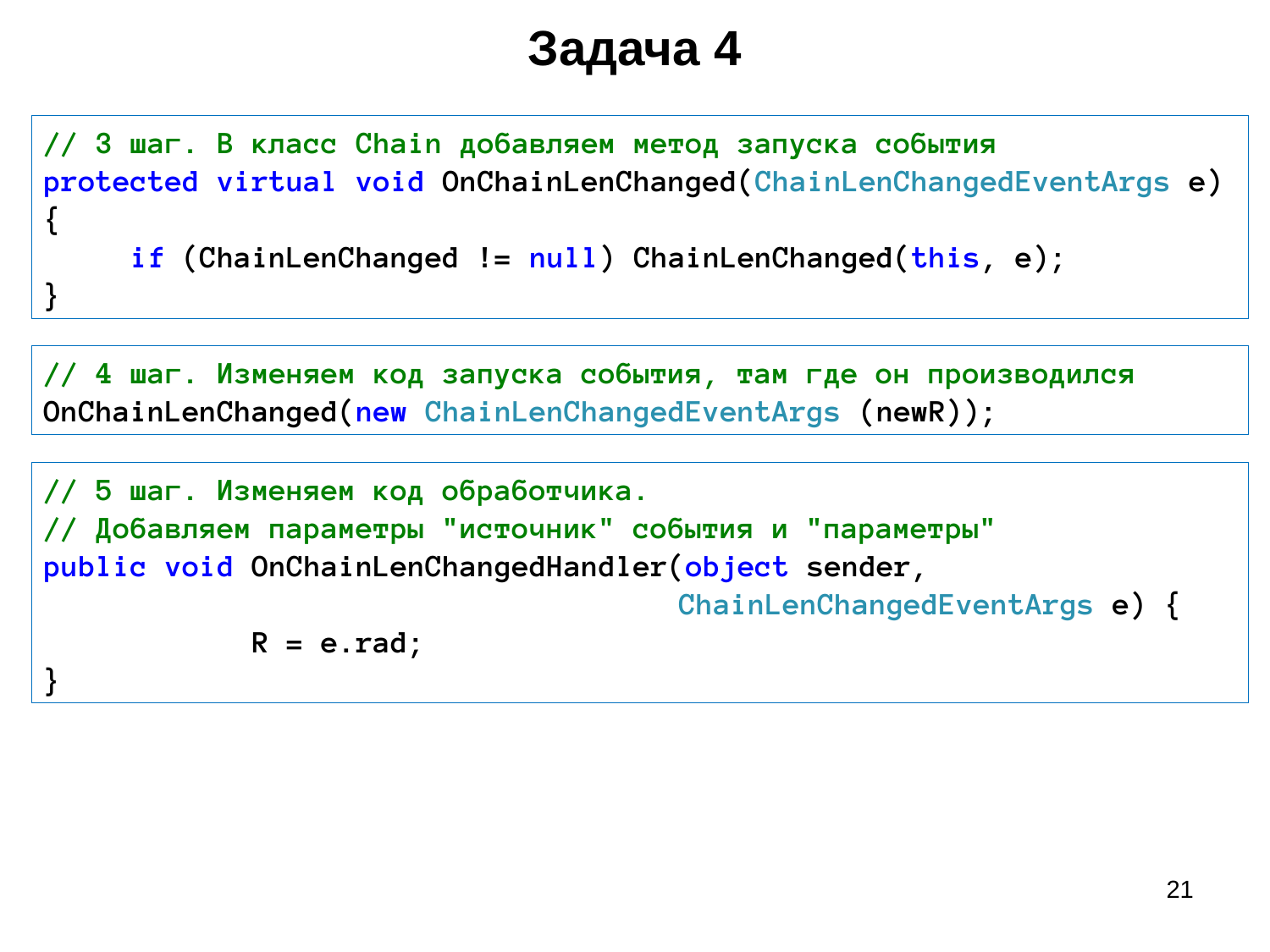

# Задача 4
// 3 шаг. В класс Chain добавляем метод запуска события
protected virtual void OnChainLenChanged(ChainLenChangedEventArgs e) {
     if (ChainLenChanged != null) ChainLenChanged(this, e);
}
// 4 шаг. Изменяем код запуска события, там где он производился
OnChainLenChanged(new ChainLenChangedEventArgs (newR));
// 5 шаг. Изменяем код обработчика.
// Добавляем параметры "источник" события и "параметры"
public void OnChainLenChangedHandler(object sender,
					ChainLenChangedEventArgs e) {
            R = e.rad;
}
21